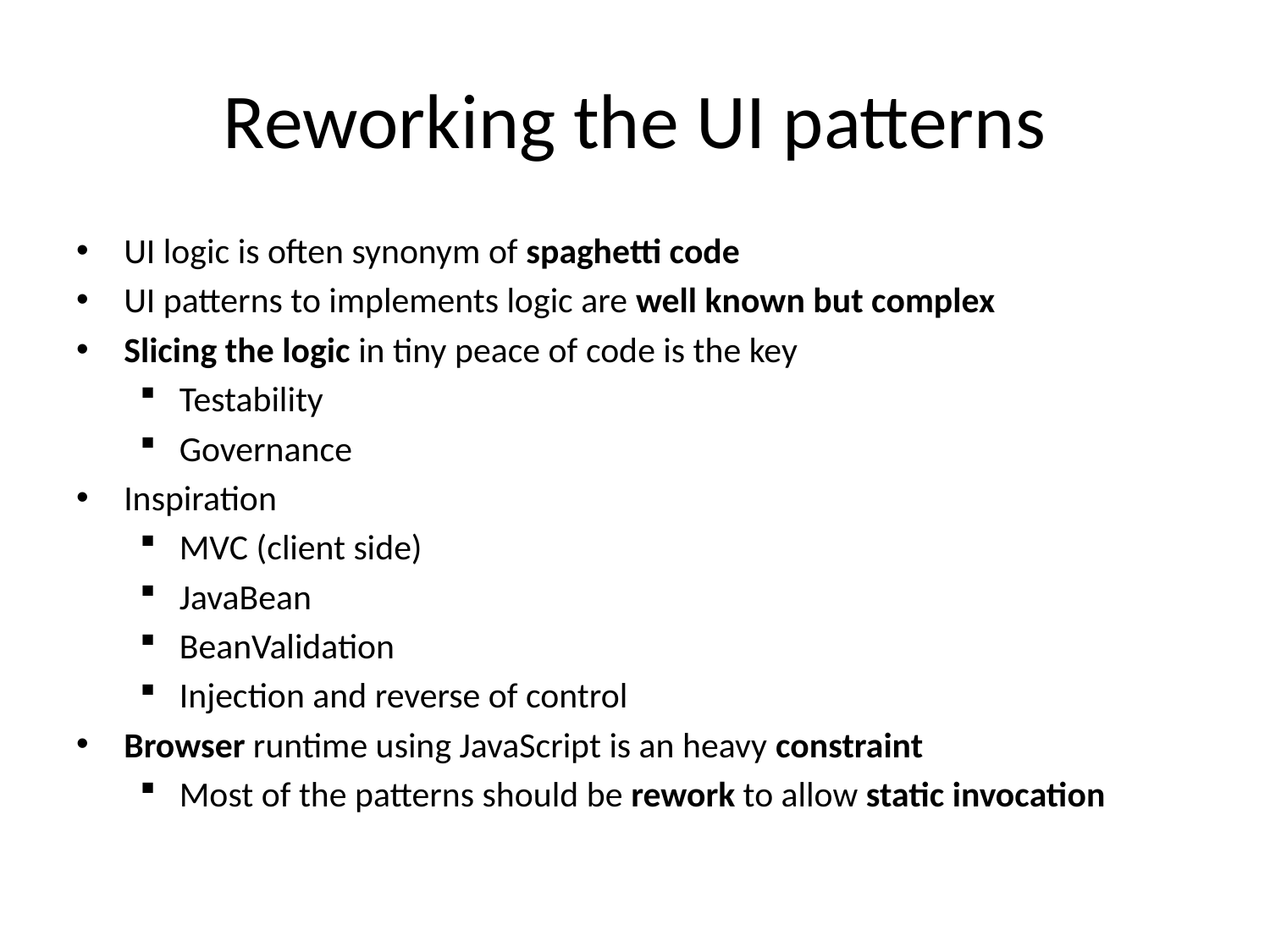

# Reworking the UI patterns
UI logic is often synonym of spaghetti code
UI patterns to implements logic are well known but complex
Slicing the logic in tiny peace of code is the key
Testability
Governance
Inspiration
MVC (client side)
JavaBean
BeanValidation
Injection and reverse of control
Browser runtime using JavaScript is an heavy constraint
Most of the patterns should be rework to allow static invocation